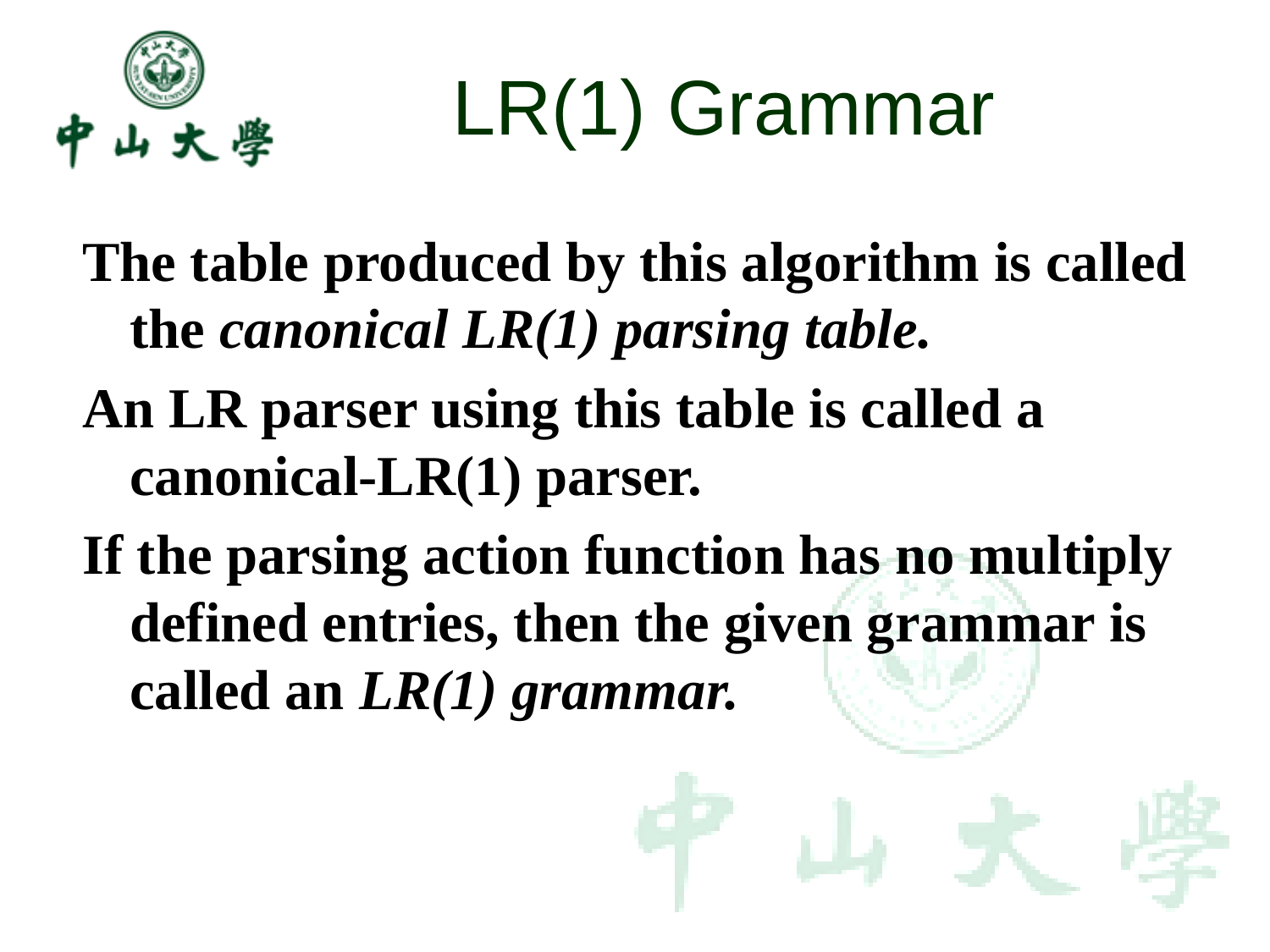

# LR(1) Grammar
The table produced by this algorithm is called the canonical LR(1) parsing table.
An LR parser using this table is called a canonical-LR(1) parser.
If the parsing action function has no multiply defined entries, then the given grammar is called an LR(1) grammar.